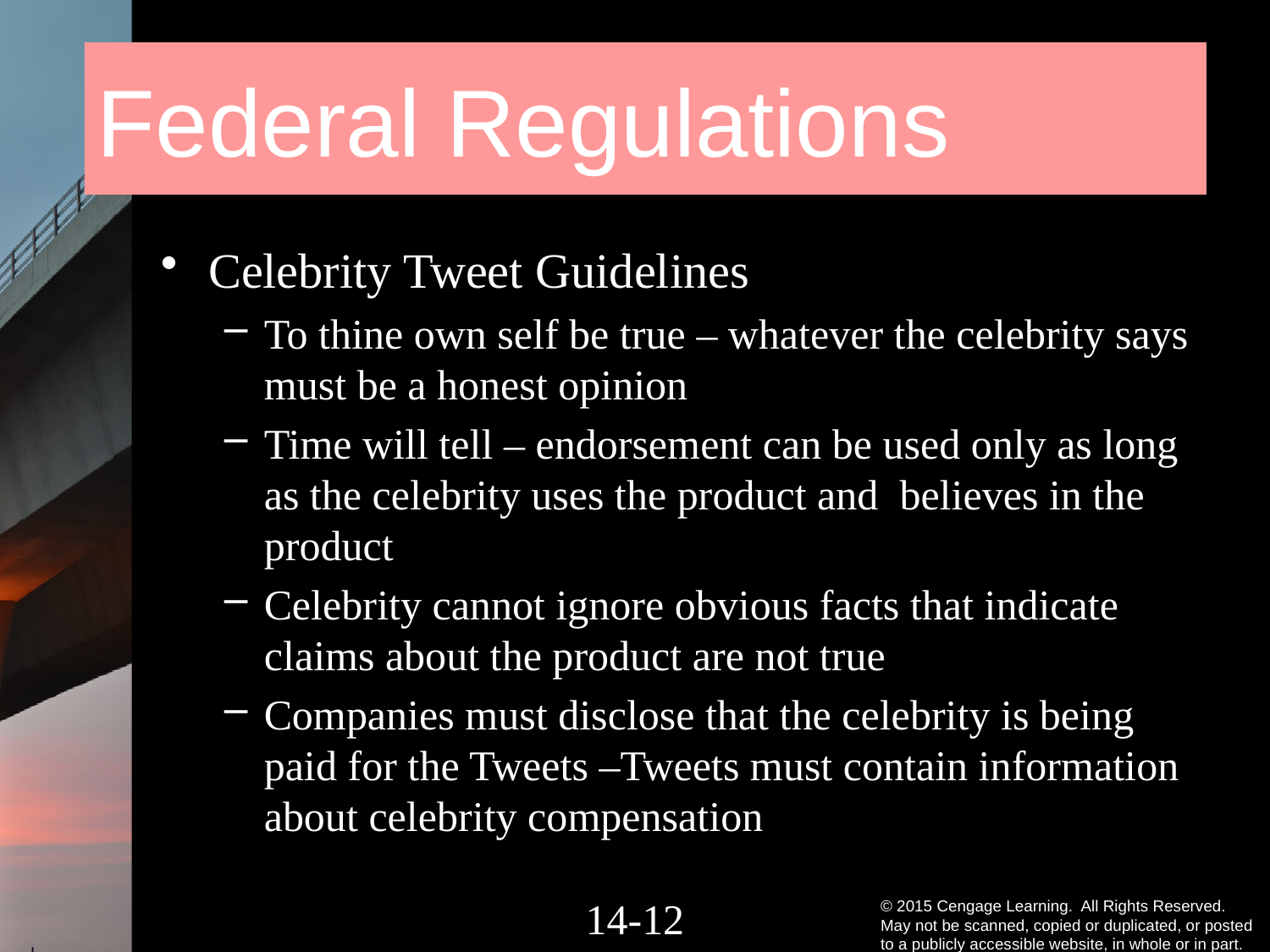

# Federal Regulations
Celebrity Tweet Guidelines
To thine own self be true – whatever the celebrity says must be a honest opinion
Time will tell – endorsement can be used only as long as the celebrity uses the product and  believes in the product
Celebrity cannot ignore obvious facts that indicate claims about the product are not true
Companies must disclose that the celebrity is being paid for the Tweets –Tweets must contain information about celebrity compensation
14-12